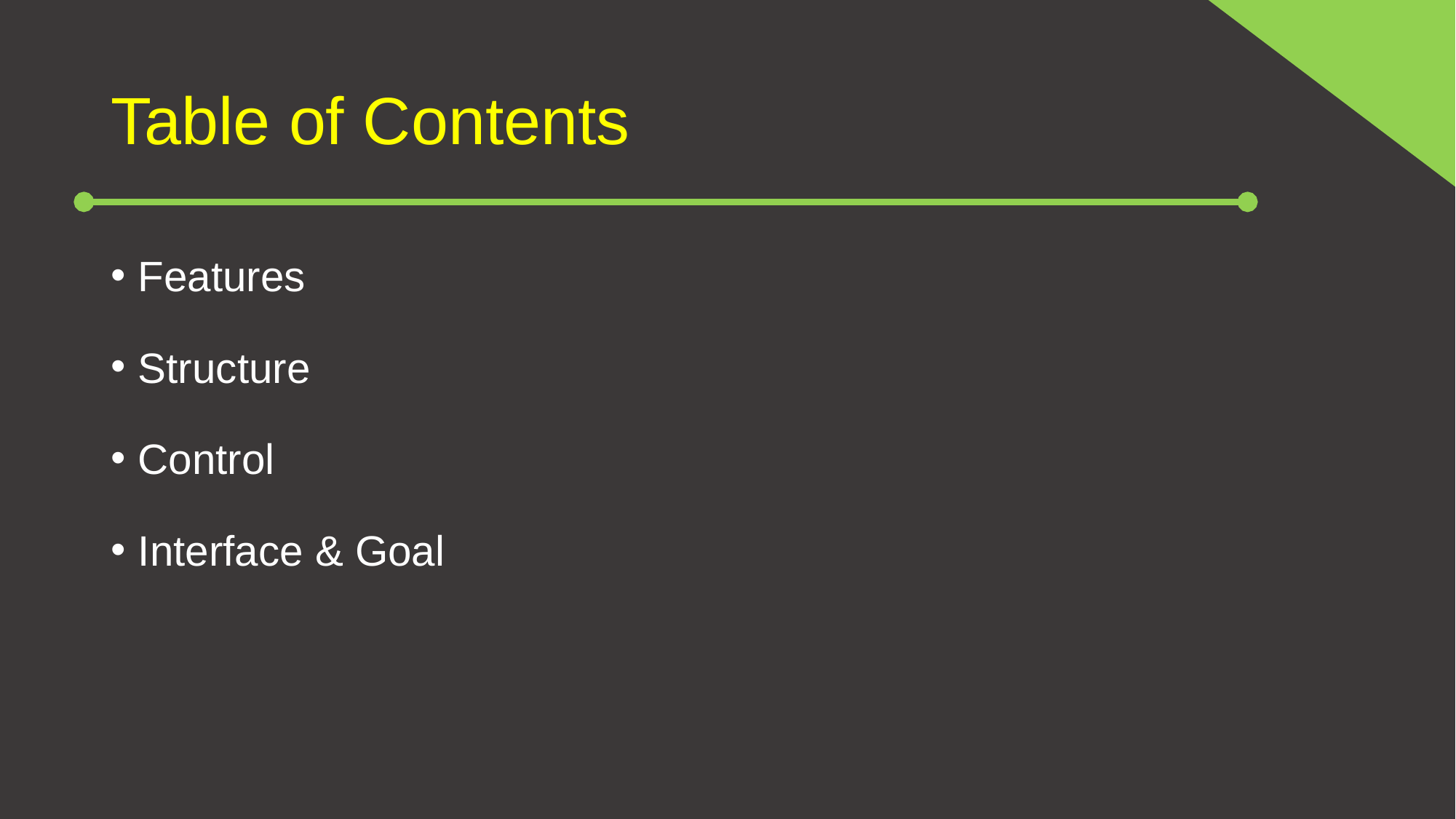

# Table of Contents
Features
Structure
Control
Interface & Goal